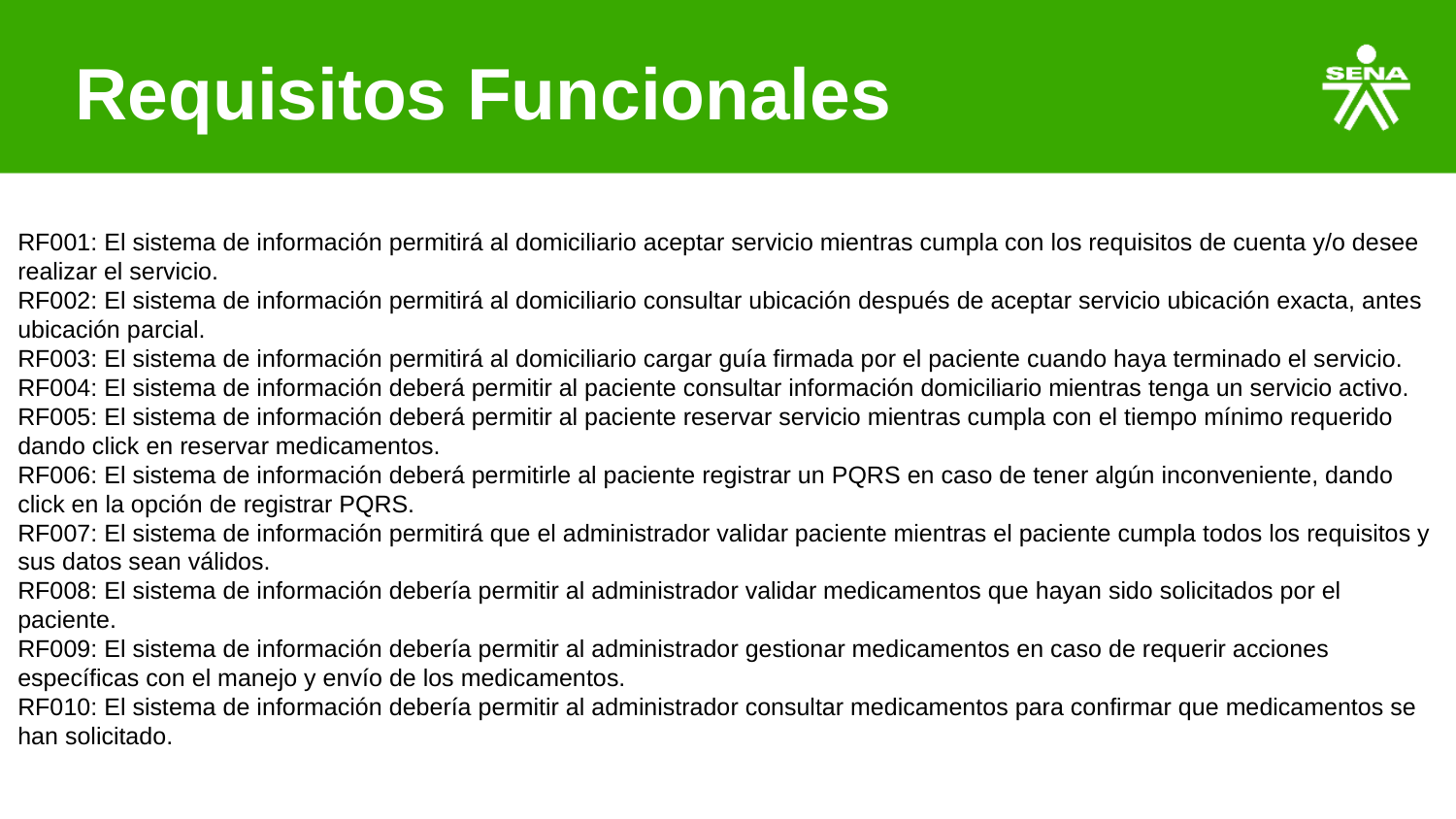

Requisitos Funcionales
RF001: El sistema de información permitirá al domiciliario aceptar servicio mientras cumpla con los requisitos de cuenta y/o desee realizar el servicio.
RF002: El sistema de información permitirá al domiciliario consultar ubicación después de aceptar servicio ubicación exacta, antes ubicación parcial.
RF003: El sistema de información permitirá al domiciliario cargar guía firmada por el paciente cuando haya terminado el servicio.
RF004: El sistema de información deberá permitir al paciente consultar información domiciliario mientras tenga un servicio activo.
RF005: El sistema de información deberá permitir al paciente reservar servicio mientras cumpla con el tiempo mínimo requerido dando click en reservar medicamentos.
RF006: El sistema de información deberá permitirle al paciente registrar un PQRS en caso de tener algún inconveniente, dando click en la opción de registrar PQRS.
RF007: El sistema de información permitirá que el administrador validar paciente mientras el paciente cumpla todos los requisitos y sus datos sean válidos.
RF008: El sistema de información debería permitir al administrador validar medicamentos que hayan sido solicitados por el paciente.
RF009: El sistema de información debería permitir al administrador gestionar medicamentos en caso de requerir acciones específicas con el manejo y envío de los medicamentos.
RF010: El sistema de información debería permitir al administrador consultar medicamentos para confirmar que medicamentos se han solicitado.